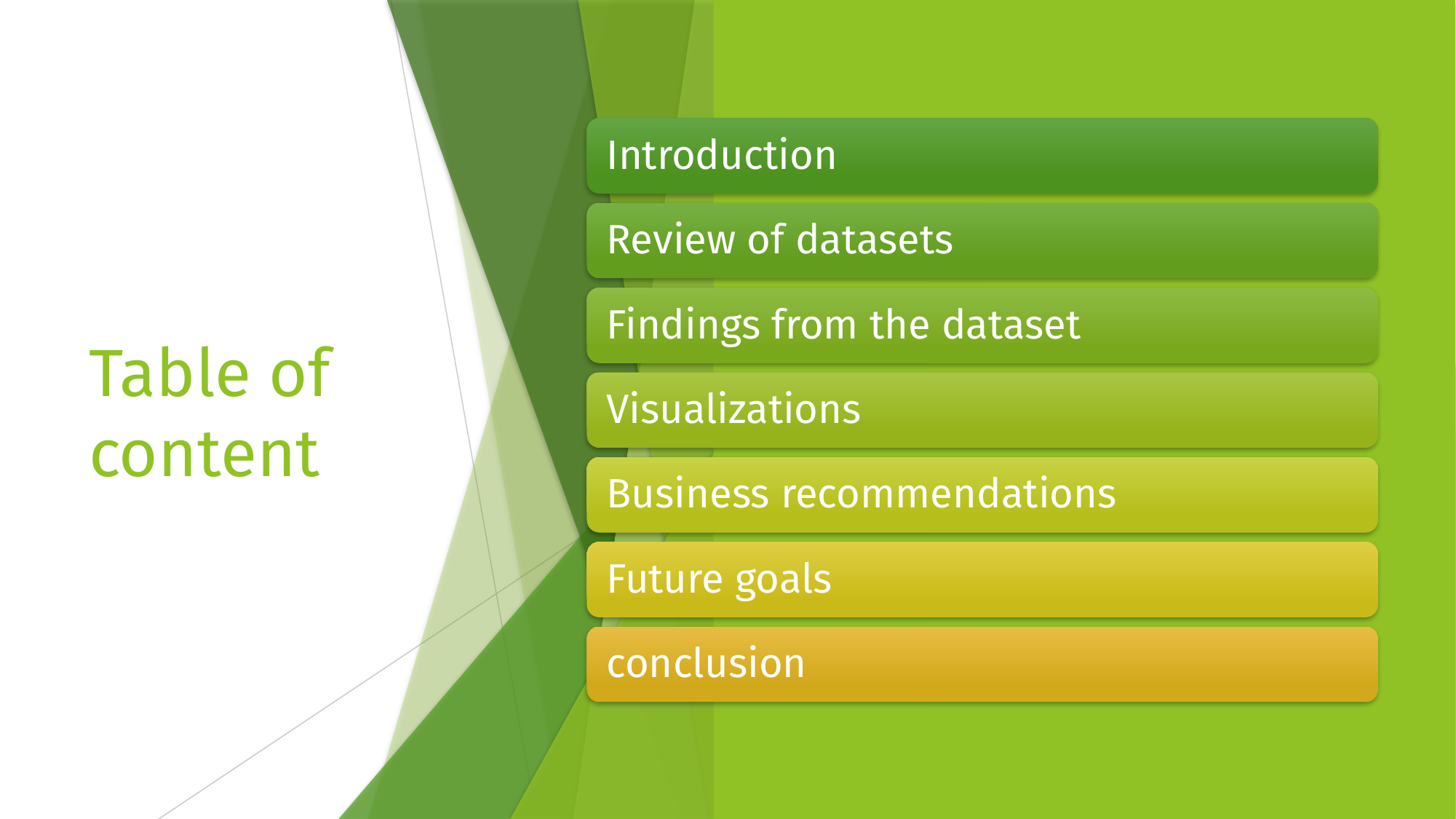

Introduction
Review of datasets
Findings from the dataset
Visualizations
Business recommendations
Future goals
conclusion
# Table of content